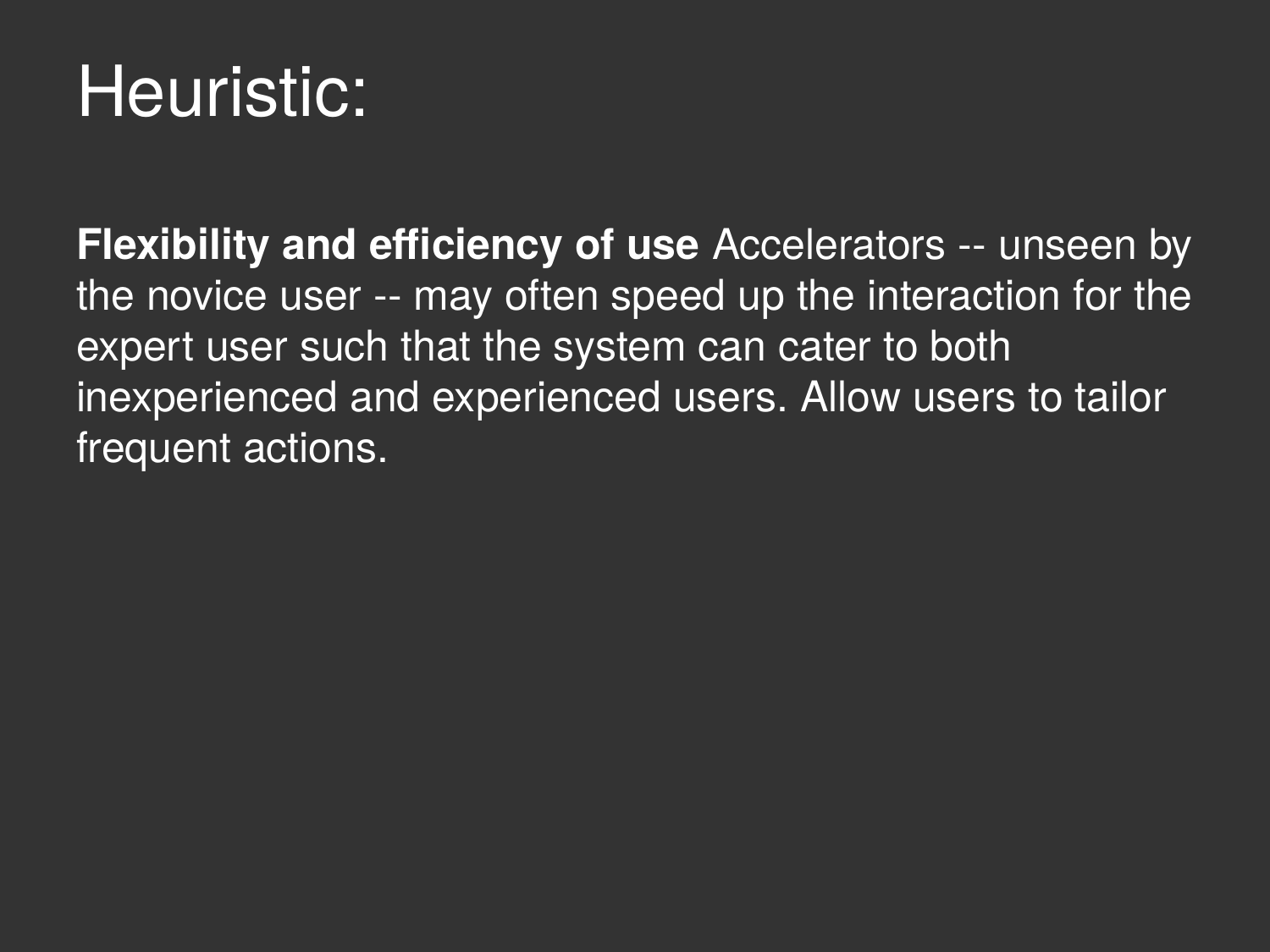

# Heuristic:

Flexibility and efficiency of use Accelerators -- unseen by the novice user -- may often speed up the interaction for the expert user such that the system can cater to both inexperienced and experienced users. Allow users to tailor frequent actions.